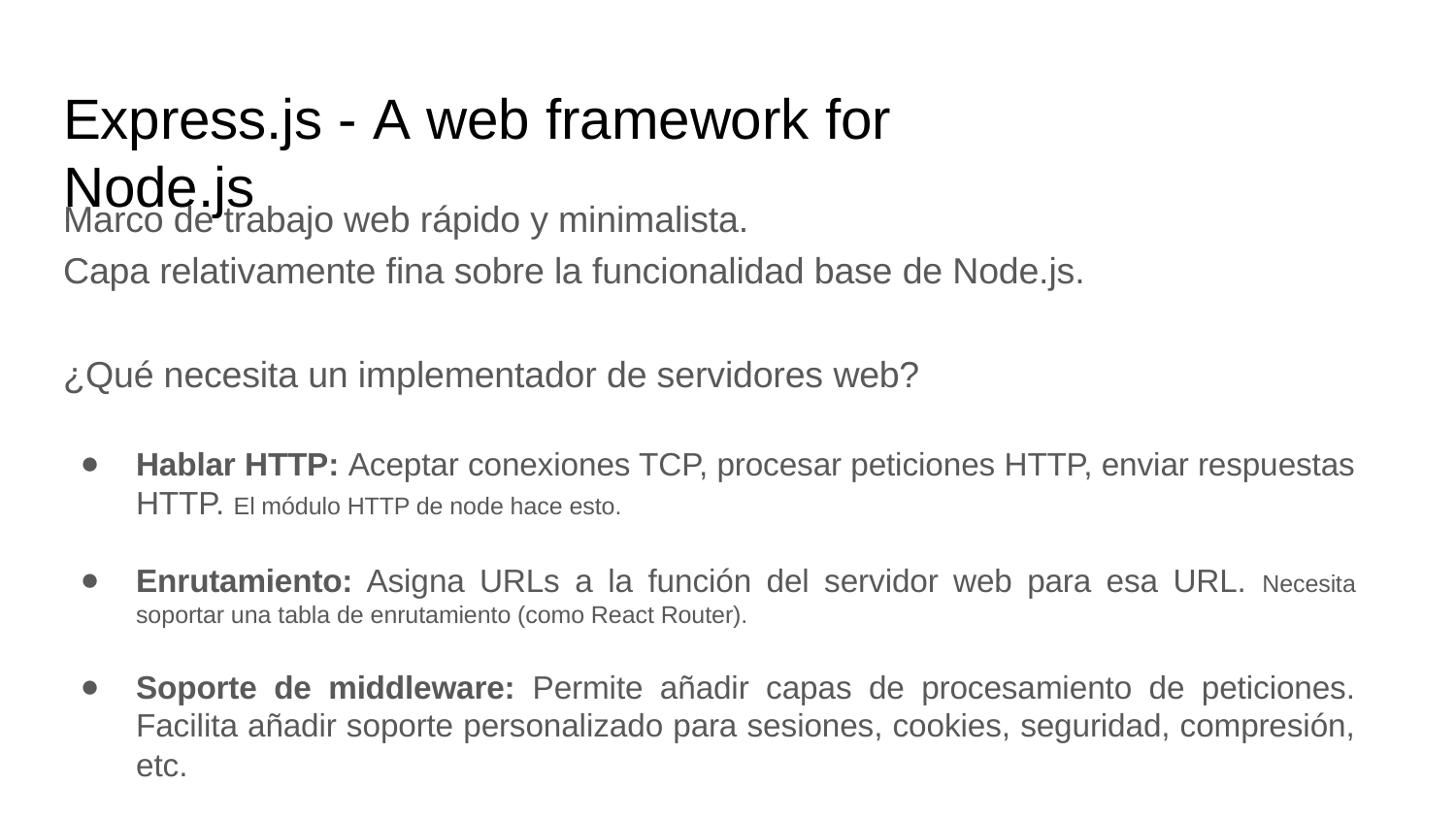

# Express.js - A web framework for Node.js
Marco de trabajo web rápido y minimalista.
Capa relativamente fina sobre la funcionalidad base de Node.js.

¿Qué necesita un implementador de servidores web?

Hablar HTTP: Aceptar conexiones TCP, procesar peticiones HTTP, enviar respuestas HTTP. El módulo HTTP de node hace esto.

Enrutamiento: Asigna URLs a la función del servidor web para esa URL. Necesita soportar una tabla de enrutamiento (como React Router).

Soporte de middleware: Permite añadir capas de procesamiento de peticiones. Facilita añadir soporte personalizado para sesiones, cookies, seguridad, compresión, etc.